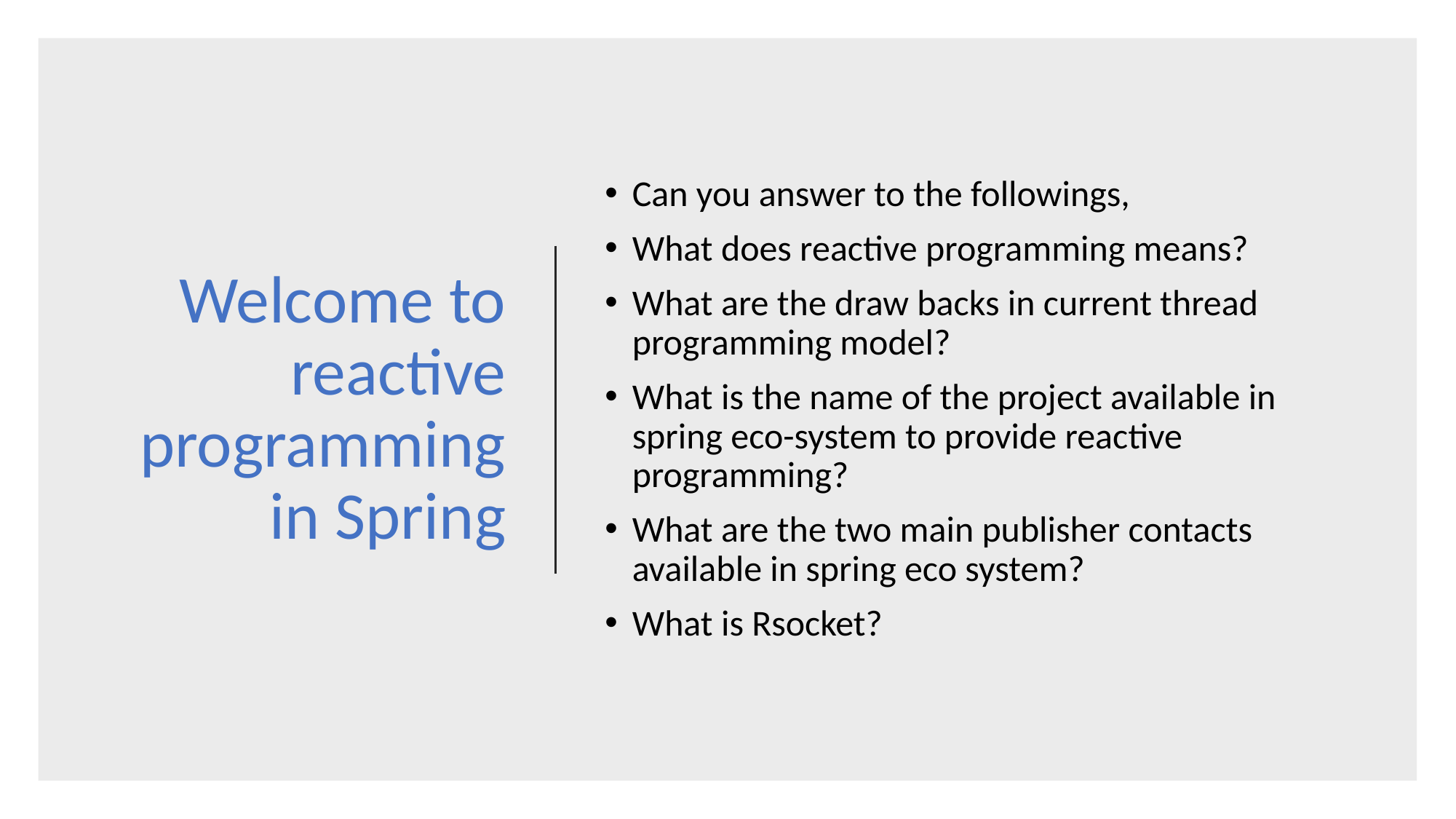

# Welcome to reactive programming in Spring
Can you answer to the followings,
What does reactive programming means?
What are the draw backs in current thread programming model?
What is the name of the project available in spring eco-system to provide reactive programming?
What are the two main publisher contacts available in spring eco system?
What is Rsocket?